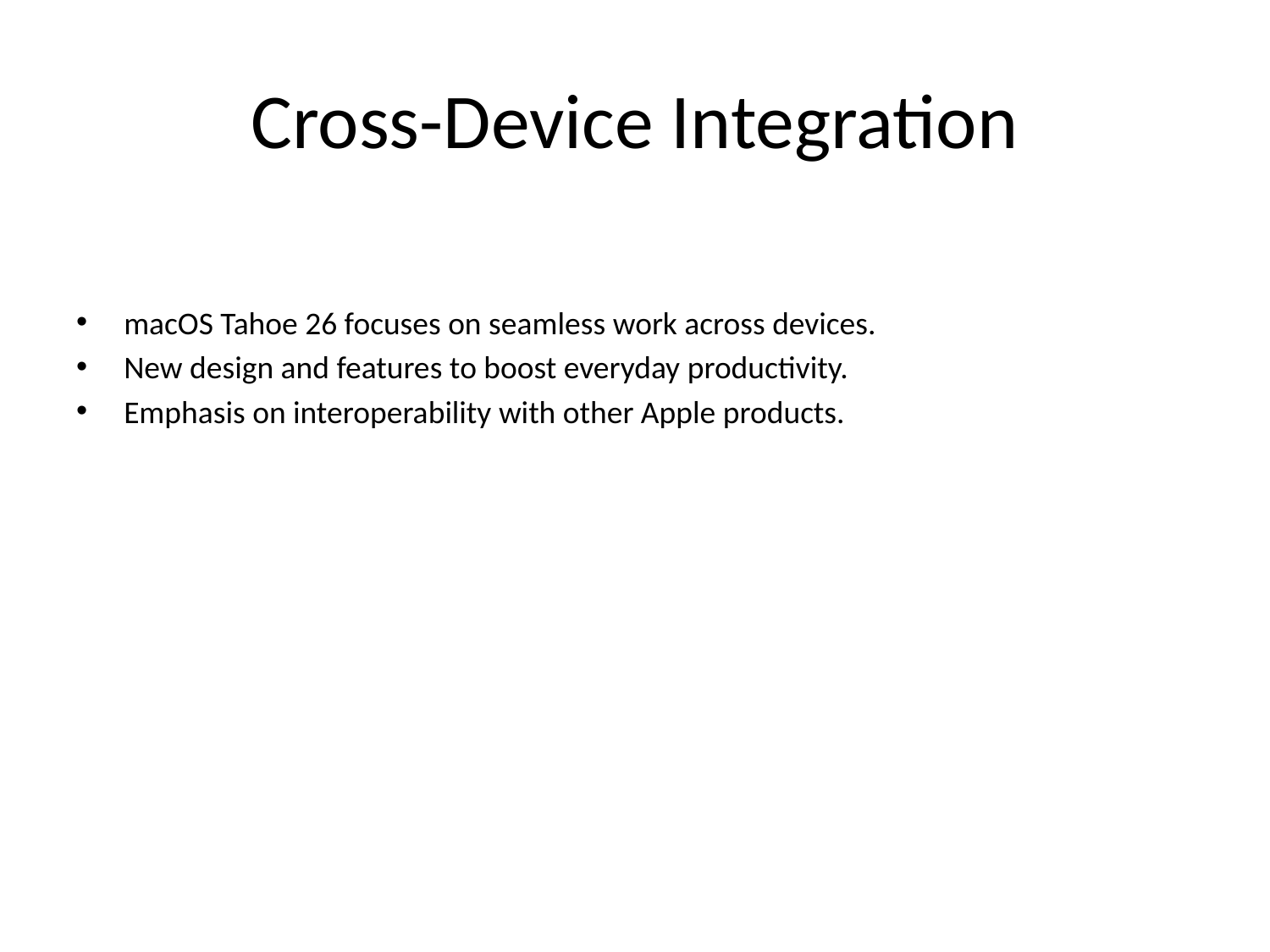

# Cross-Device Integration

macOS Tahoe 26 focuses on seamless work across devices.
New design and features to boost everyday productivity.
Emphasis on interoperability with other Apple products.